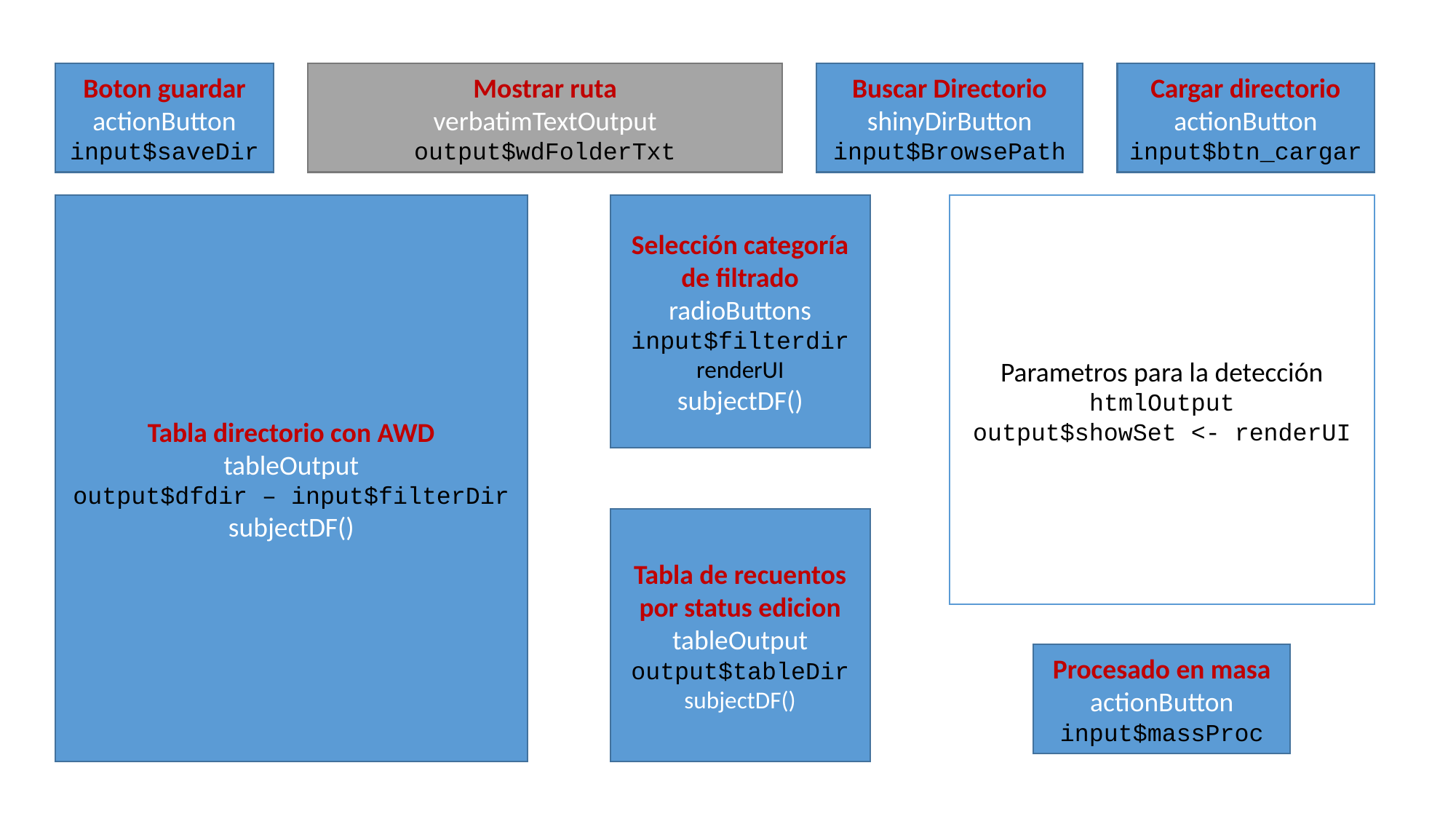

Mostrar ruta
verbatimTextOutput
output$wdFolderTxt
Buscar Directorio
shinyDirButton
input$BrowsePath
Cargar directorio
actionButton
input$btn_cargar
Boton guardar
actionButton
input$saveDir
Tabla directorio con AWD
tableOutput
output$dfdir – input$filterDir
subjectDF()
Selección categoría de filtrado
radioButtons
input$filterdir
renderUI
subjectDF()
Parametros para la detección
htmlOutput
output$showSet <- renderUI
Tabla de recuentos por status edicion
tableOutput
output$tableDir
subjectDF()
Procesado en masa
actionButton
input$massProc